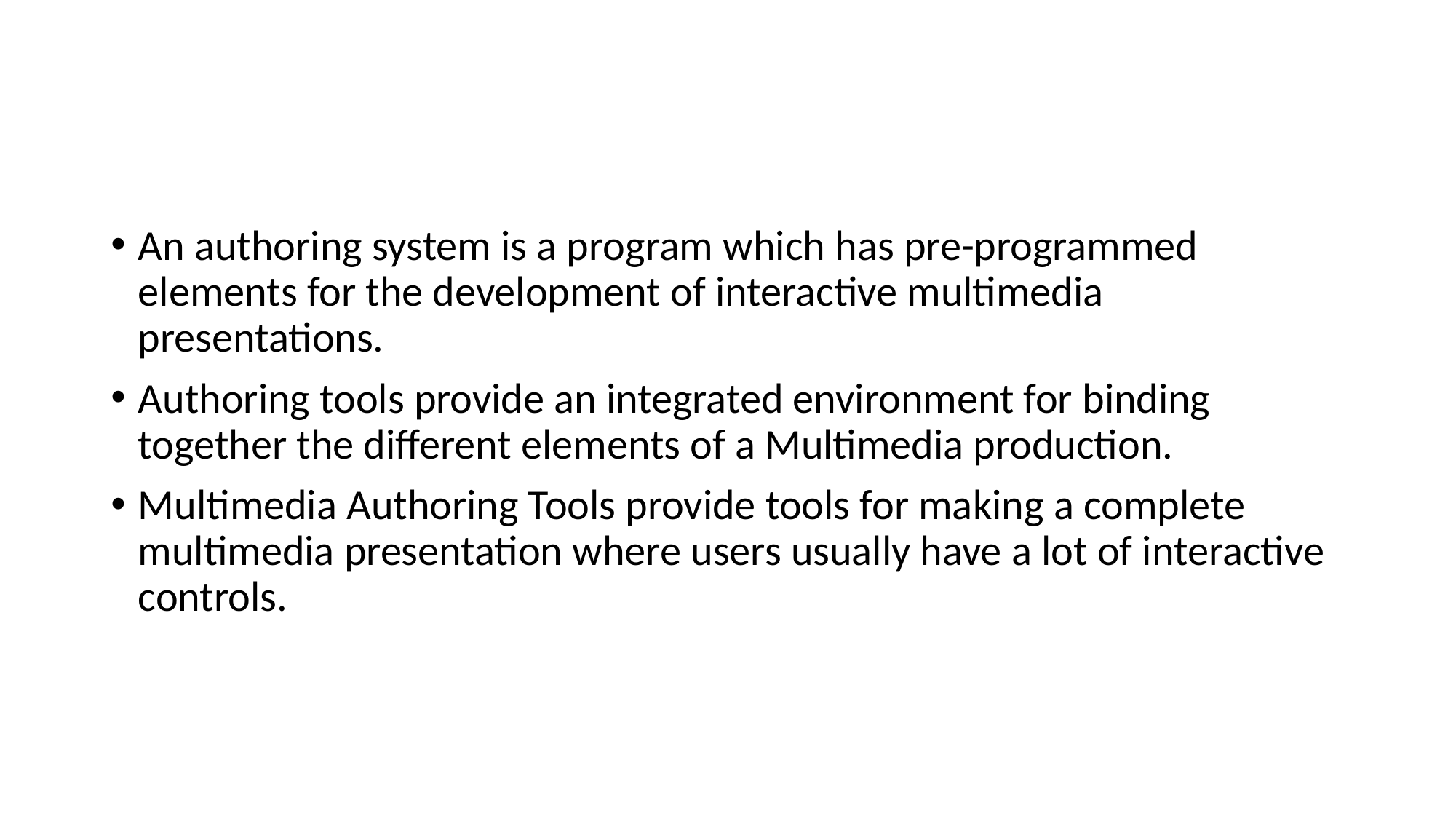

#
An authoring system is a program which has pre-programmed elements for the development of interactive multimedia presentations.
Authoring tools provide an integrated environment for binding together the different elements of a Multimedia production.
Multimedia Authoring Tools provide tools for making a complete multimedia presentation where users usually have a lot of interactive controls.